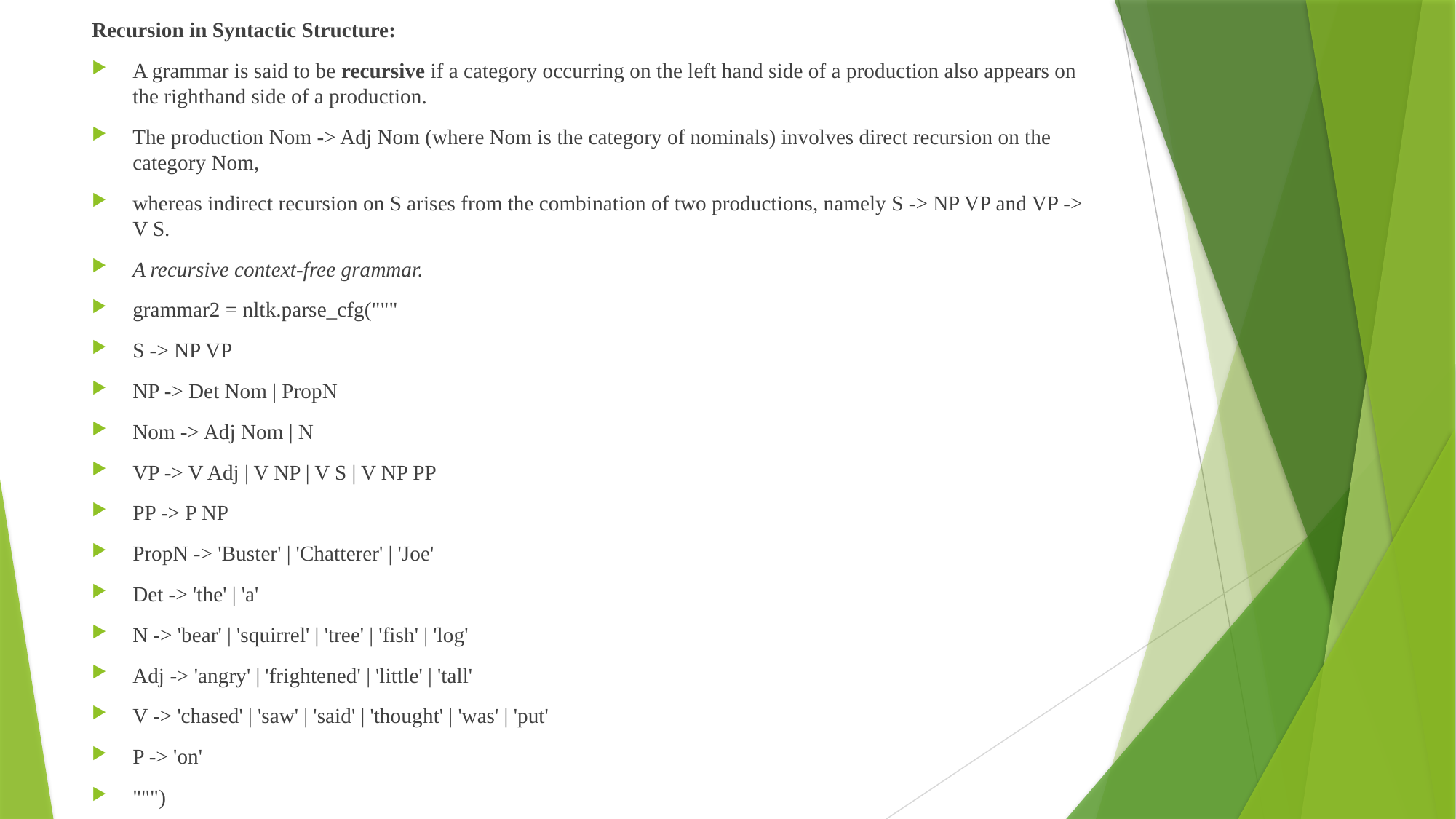

Recursion in Syntactic Structure:
A grammar is said to be recursive if a category occurring on the left hand side of a production also appears on the righthand side of a production.
The production Nom -> Adj Nom (where Nom is the category of nominals) involves direct recursion on the category Nom,
whereas indirect recursion on S arises from the combination of two productions, namely S -> NP VP and VP -> V S.
A recursive context-free grammar.
grammar2 = nltk.parse_cfg("""
S -> NP VP
NP -> Det Nom | PropN
Nom -> Adj Nom | N
VP -> V Adj | V NP | V S | V NP PP
PP -> P NP
PropN -> 'Buster' | 'Chatterer' | 'Joe'
Det -> 'the' | 'a'
N -> 'bear' | 'squirrel' | 'tree' | 'fish' | 'log'
Adj -> 'angry' | 'frightened' | 'little' | 'tall'
V -> 'chased' | 'saw' | 'said' | 'thought' | 'was' | 'put'
P -> 'on'
""")